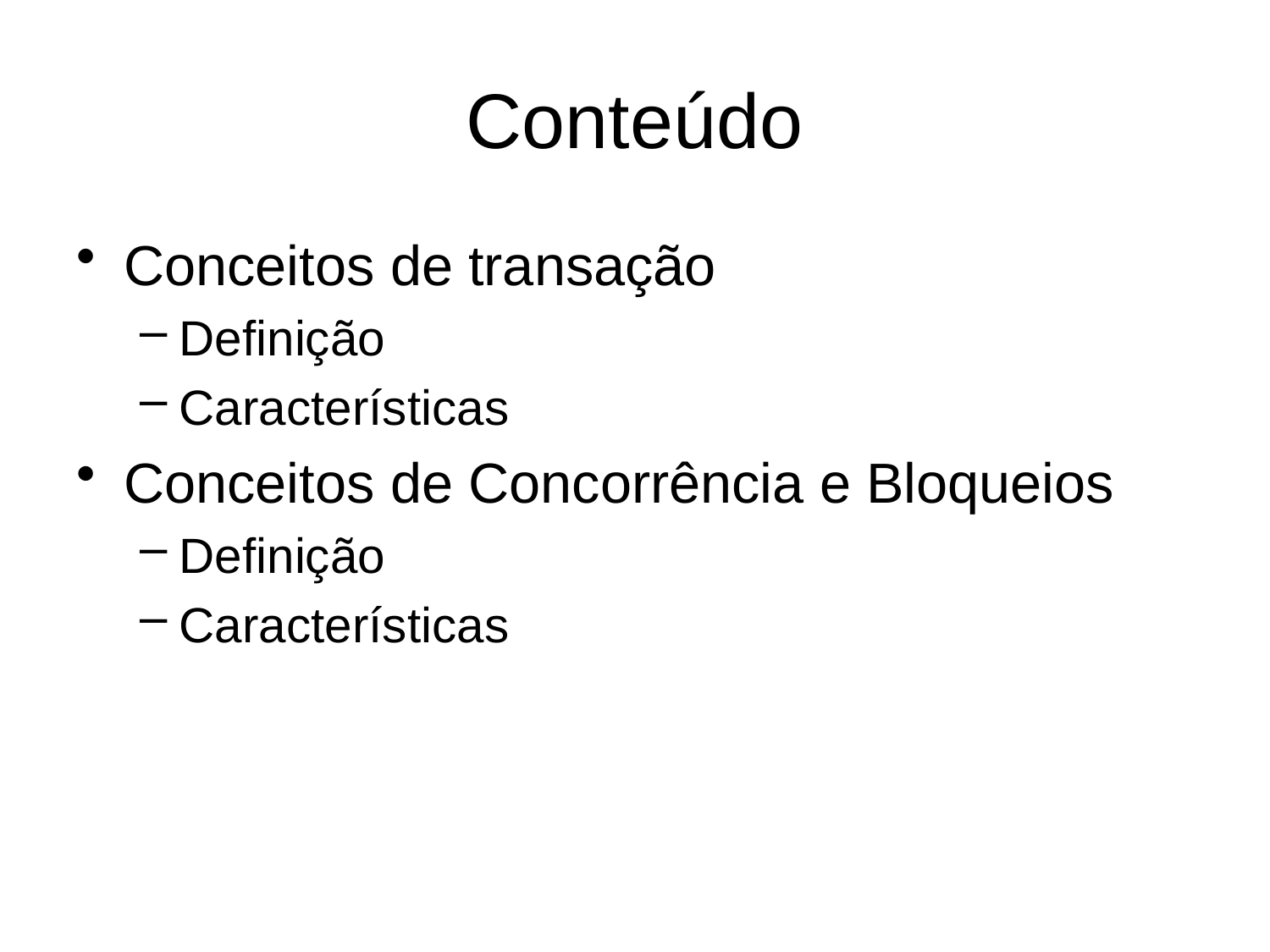

# Conteúdo
Conceitos de transação
Definição
Características
Conceitos de Concorrência e Bloqueios
Definição
Características